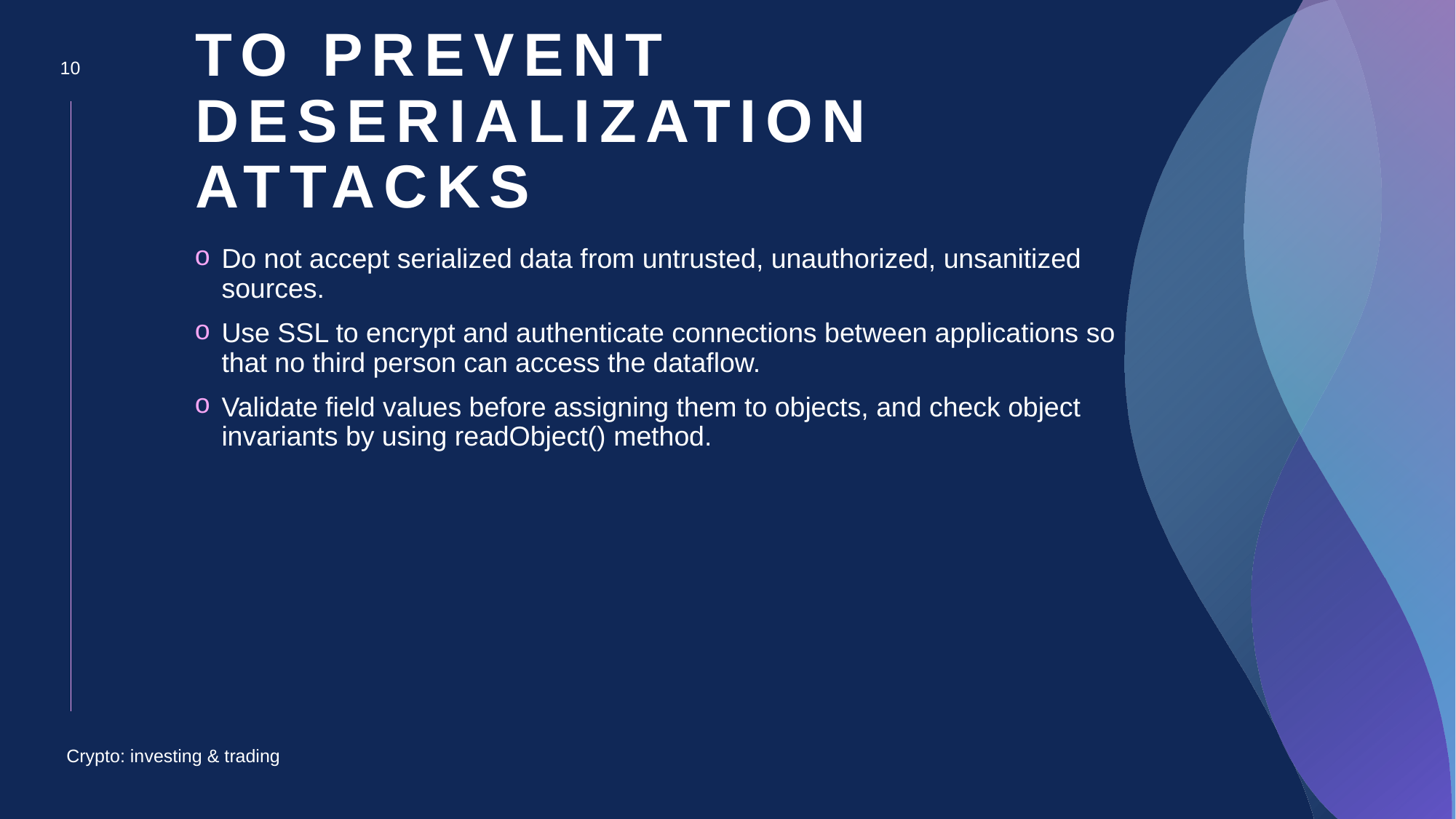

10
# To Prevent Deserialization attacks
Do not accept serialized data from untrusted, unauthorized, unsanitized sources.
Use SSL to encrypt and authenticate connections between applications so that no third person can access the dataflow.
Validate field values before assigning them to objects, and check object invariants by using readObject() method.
Crypto: investing & trading